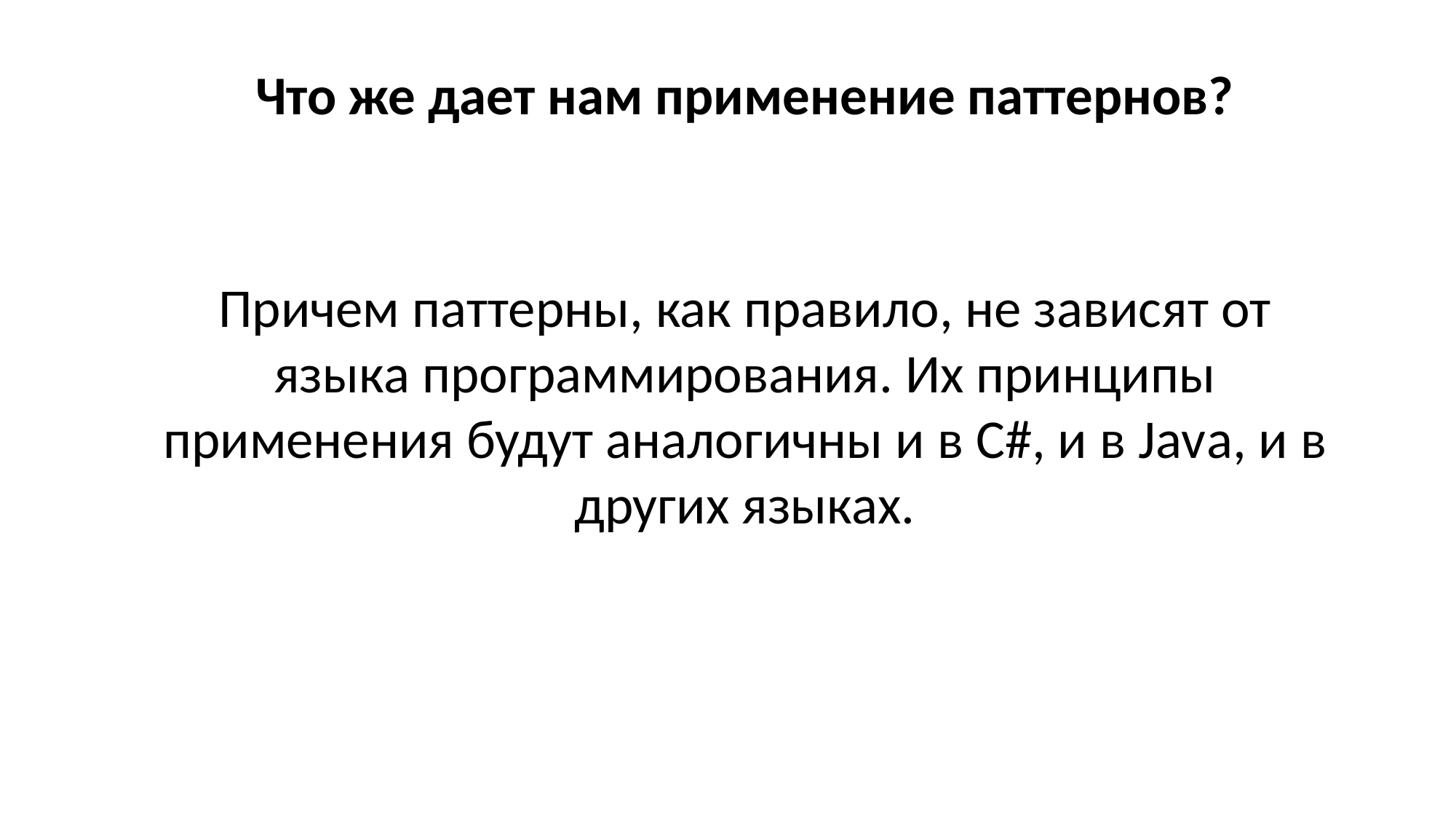

Что же дает нам применение паттернов?
Причем паттерны, как правило, не зависят от языка программирования. Их принципы применения будут аналогичны и в C#, и в Java, и в других языках.